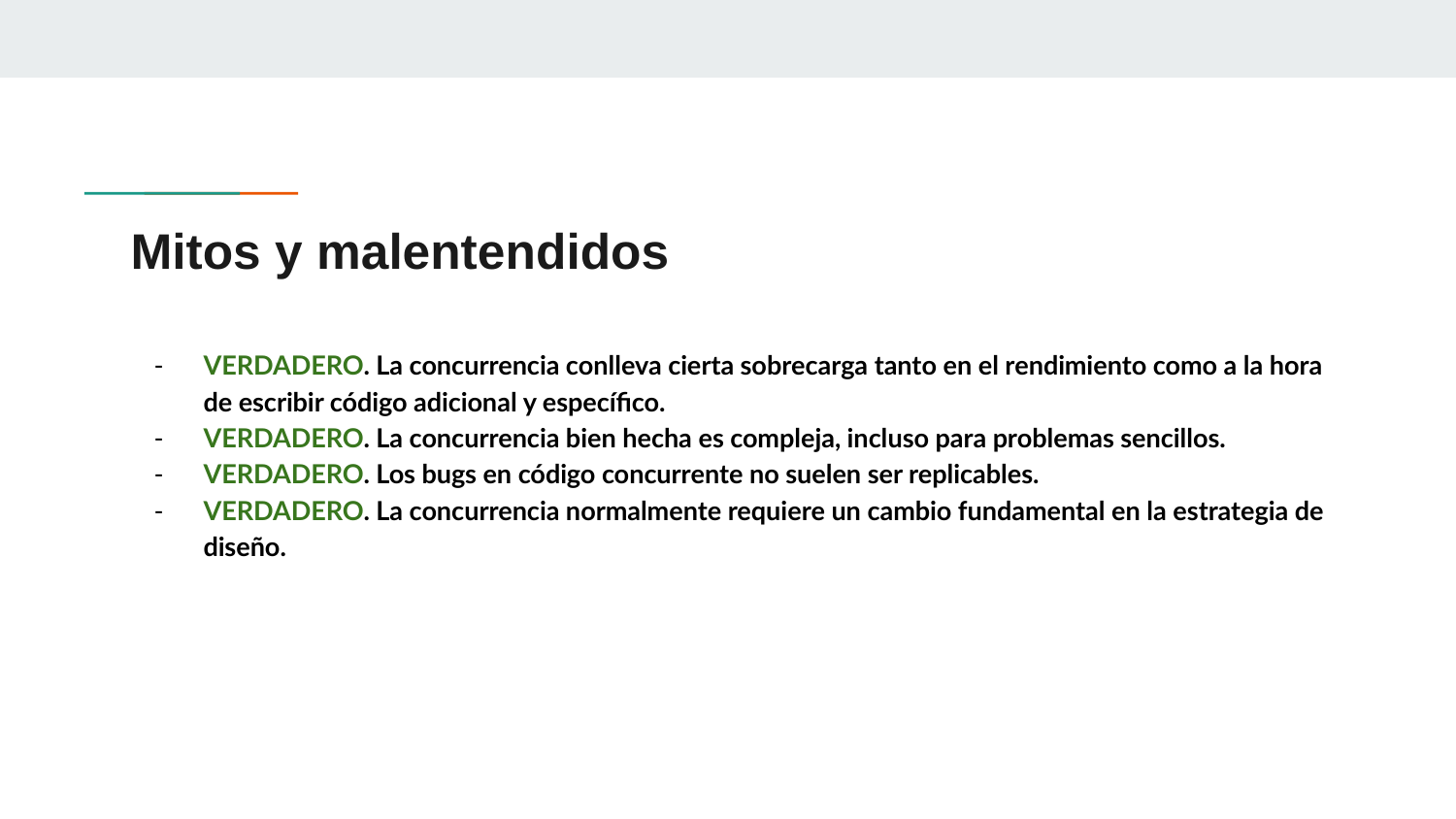

# Mitos y malentendidos
VERDADERO. La concurrencia conlleva cierta sobrecarga tanto en el rendimiento como a la hora de escribir código adicional y específico.
VERDADERO. La concurrencia bien hecha es compleja, incluso para problemas sencillos.
VERDADERO. Los bugs en código concurrente no suelen ser replicables.
VERDADERO. La concurrencia normalmente requiere un cambio fundamental en la estrategia de diseño.